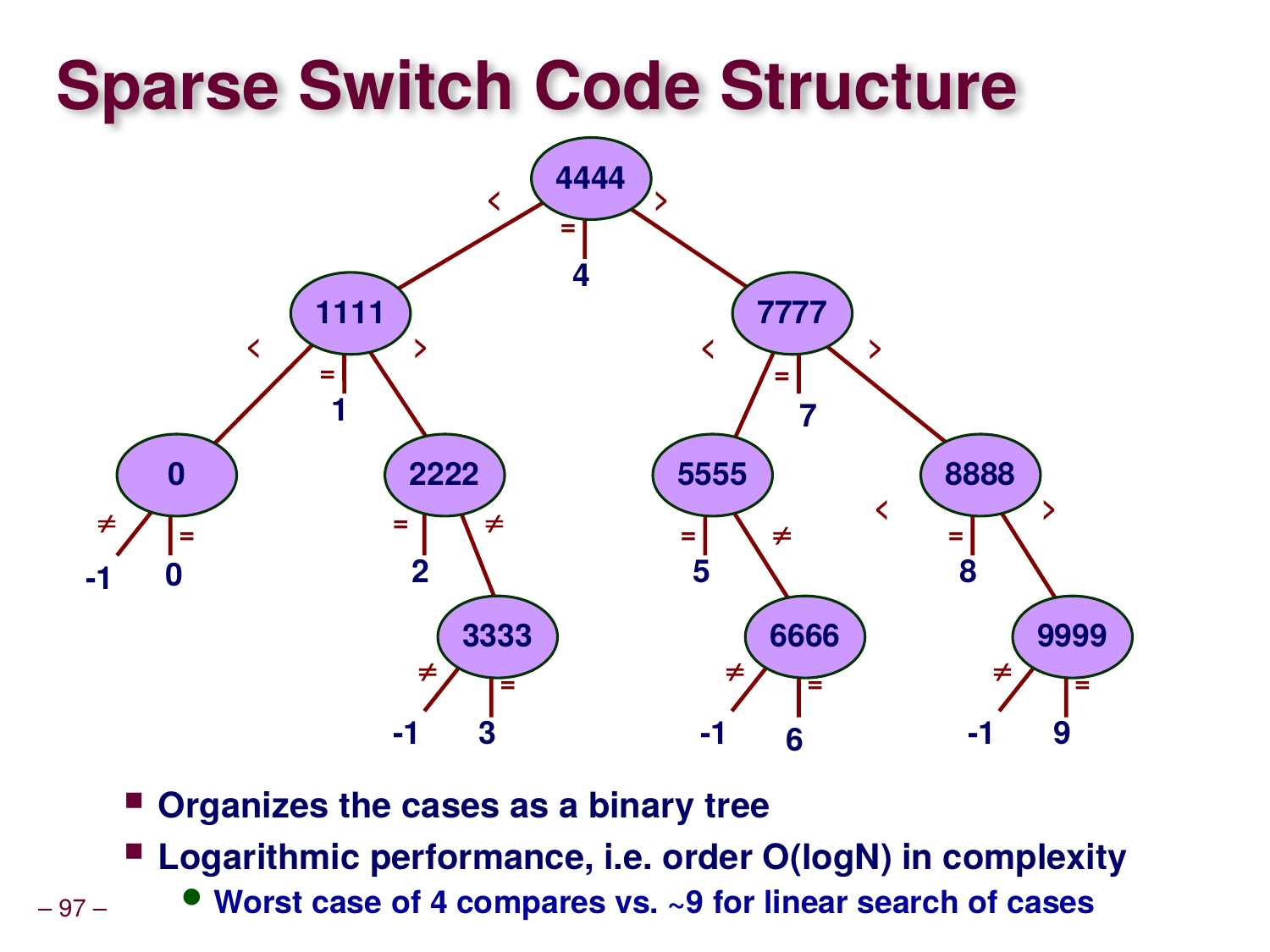

# Sparse Switch Code Structure
4444
1111
7777
0
2222
5555
8888
3333
6666
9999

<

>

=
4

<
>

<

>
=
=
1
7
<
>

-1
≠
=
≠
=
=
≠
=
2
5
8
0

-1

-1

-1

≠
≠
≠
=
=
=
3
9
6
Organizes the cases as a binary tree
Logarithmic performance, i.e. order O(logN) in complexity
Worst case of 4 compares vs. ~9 for linear search of cases